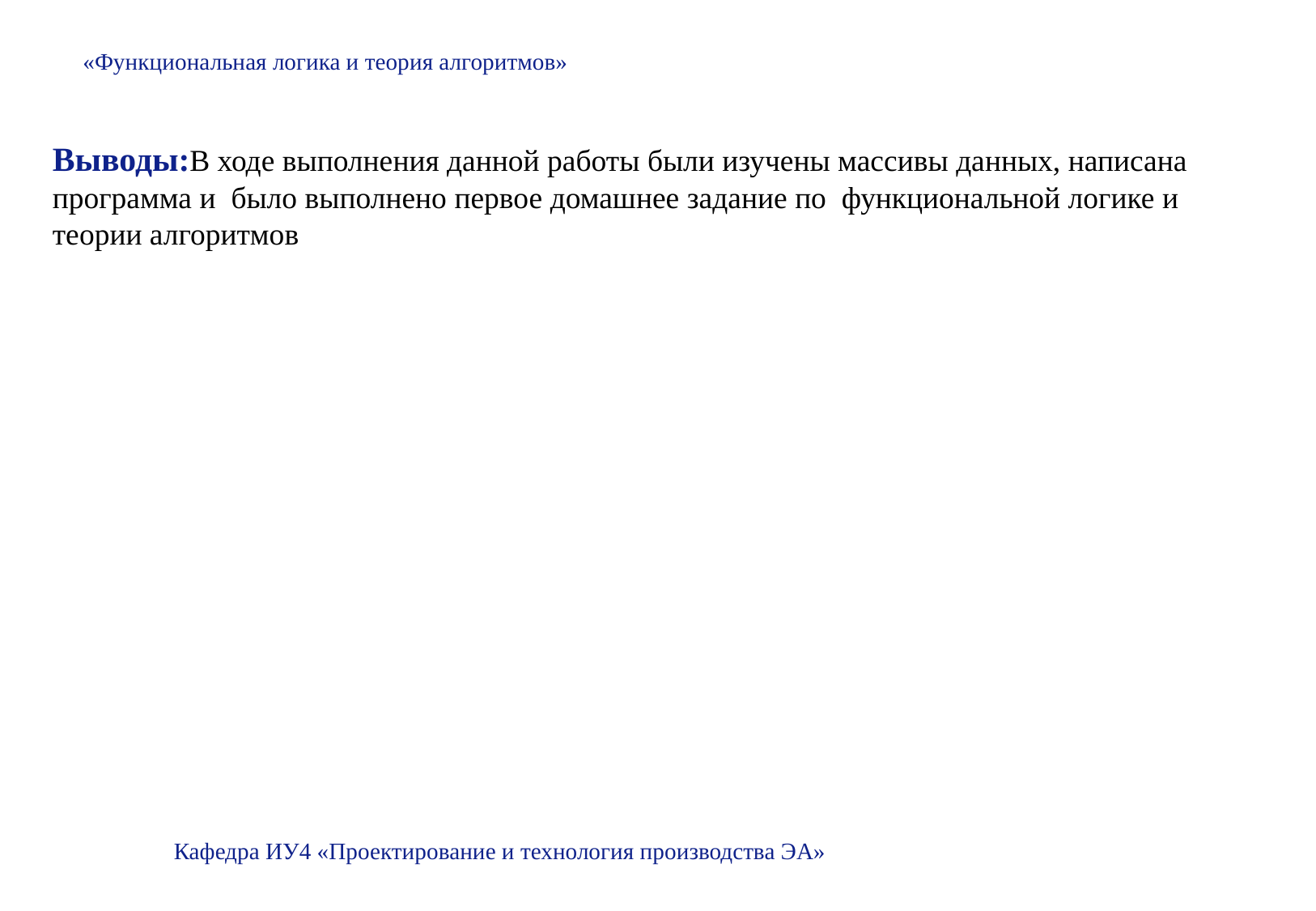

«Функциональная логика и теория алгоритмов»

Выводы:В ходе выполнения данной работы были изучены массивы данных, написана программа и  было выполнено первое домашнее задание по  функциональной логике и теории алгоритмов

Кафедра ИУ4 «Проектирование и технология производства ЭА»